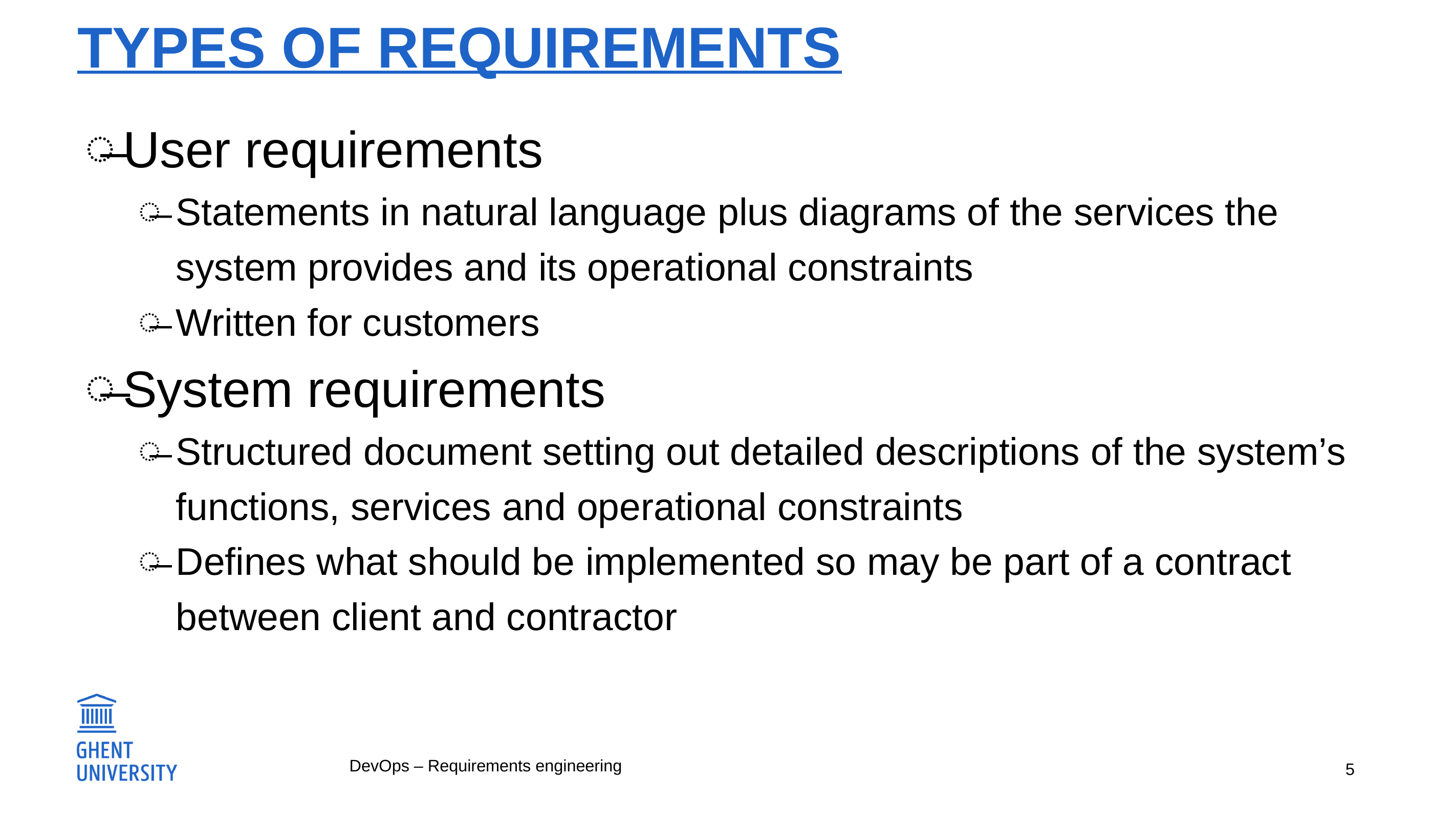

# Types of requirements
User requirements
Statements in natural language plus diagrams of the services the system provides and its operational constraints
Written for customers
System requirements
Structured document setting out detailed descriptions of the system’s functions, services and operational constraints
Defines what should be implemented so may be part of a contract between client and contractor